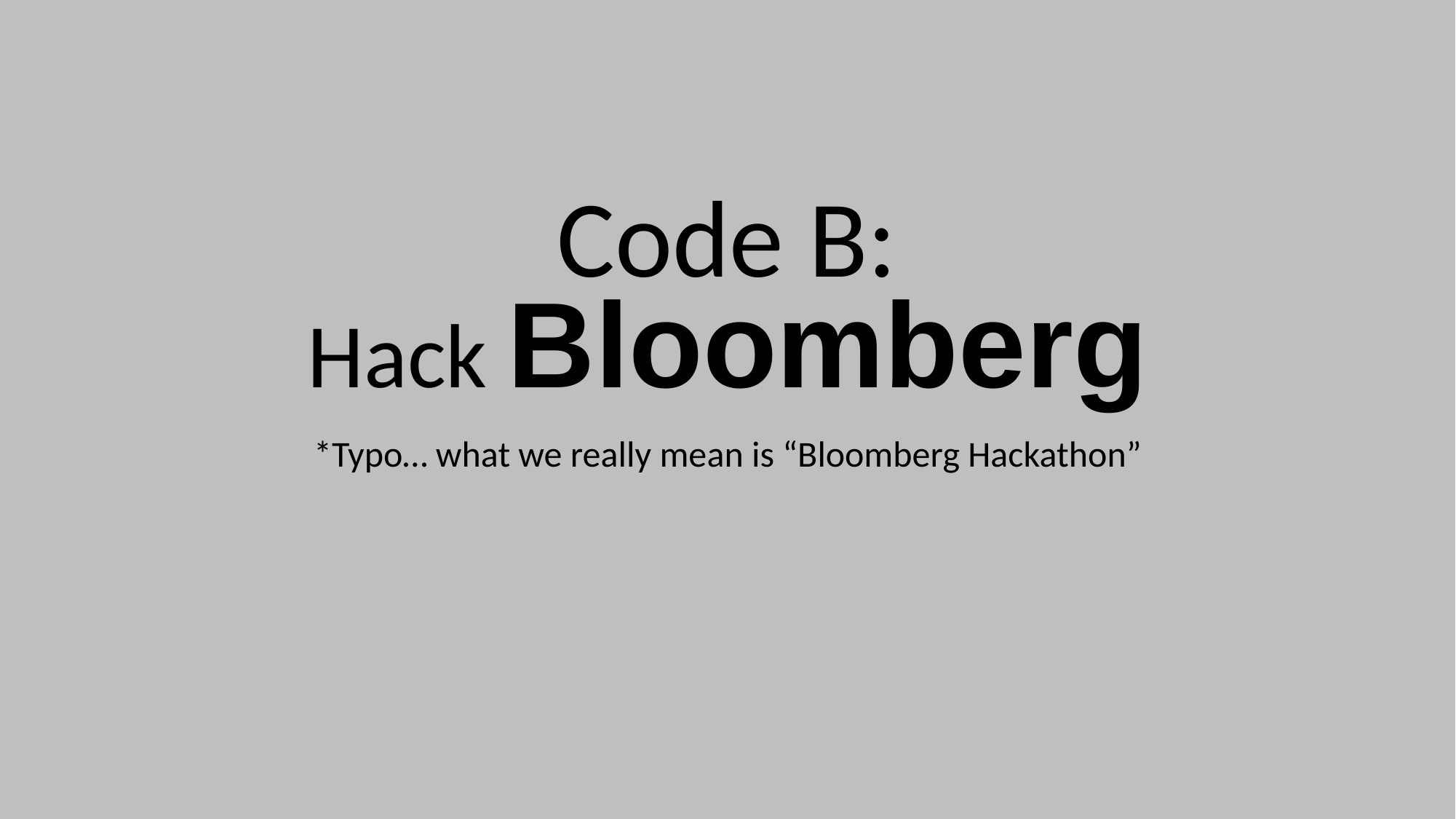

Code B:
# Hack Bloomberg
*Typo… what we really mean is “Bloomberg Hackathon”